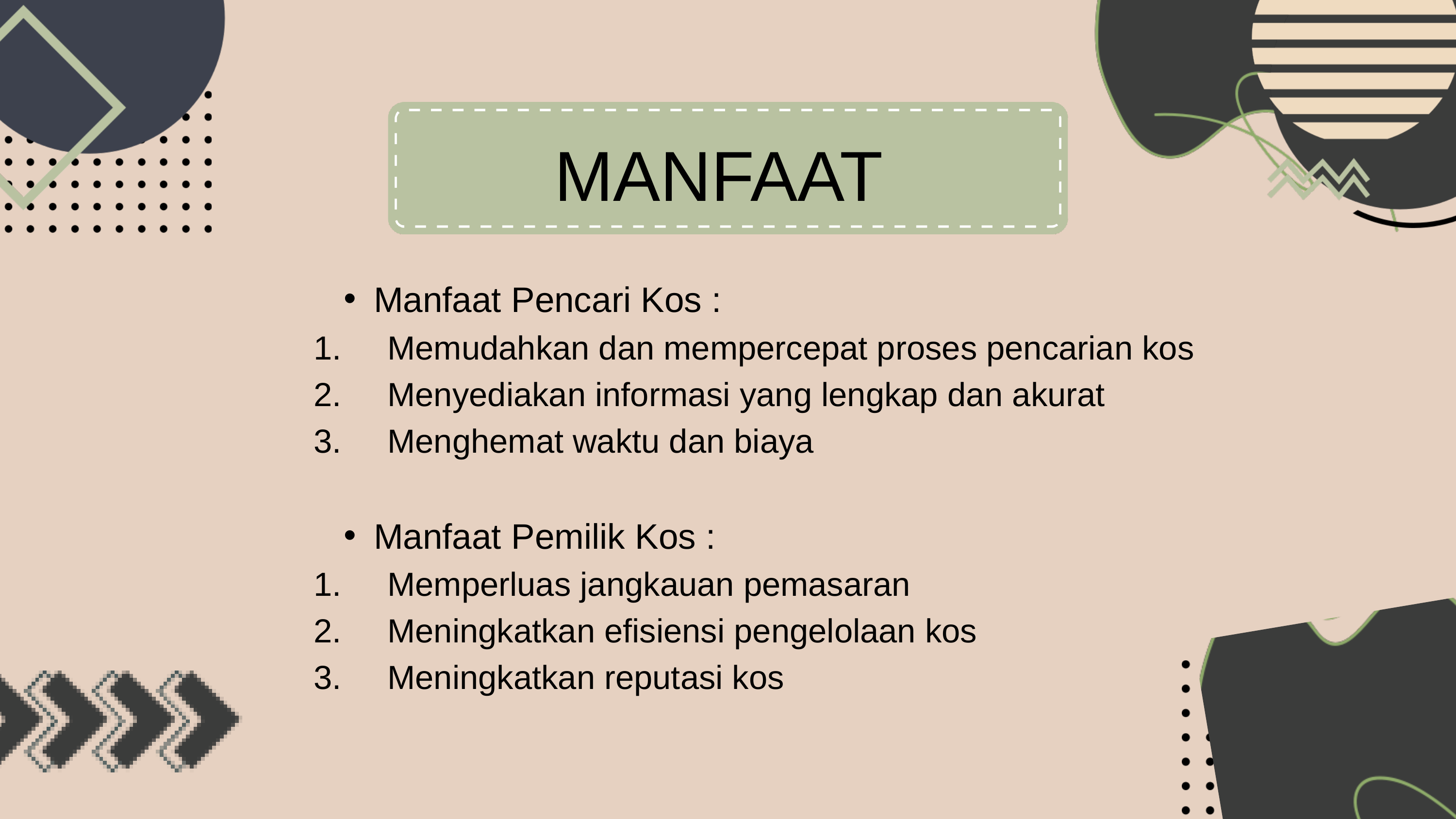

MANFAAT
Manfaat Pencari Kos :
1.     Memudahkan dan mempercepat proses pencarian kos
2.     Menyediakan informasi yang lengkap dan akurat
3.     Menghemat waktu dan biaya

Manfaat Pemilik Kos :
1.     Memperluas jangkauan pemasaran
2.     Meningkatkan efisiensi pengelolaan kos
3.     Meningkatkan reputasi kos